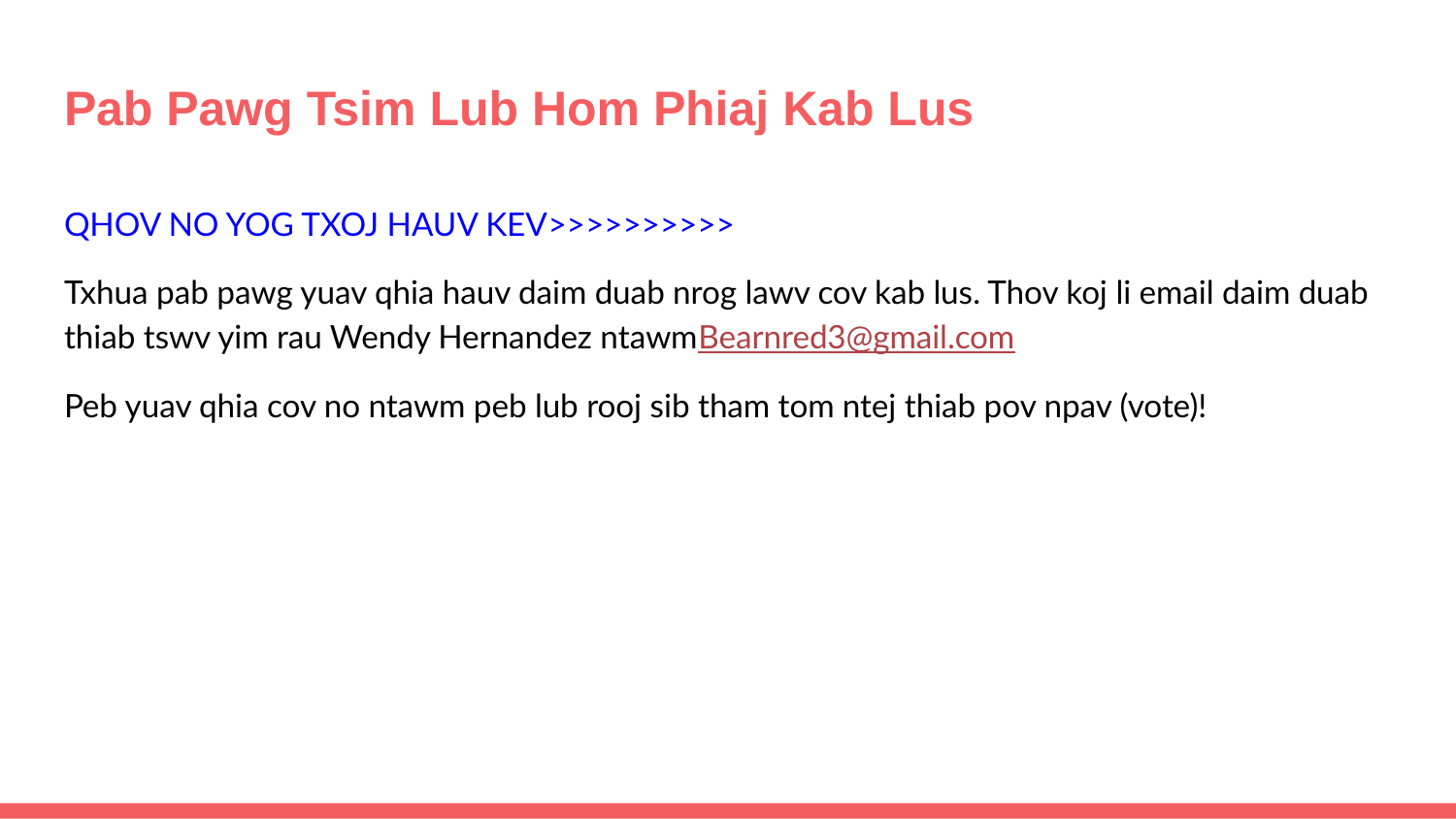

# Pab Pawg Tsim Lub Hom Phiaj Kab Lus
QHOV NO YOG TXOJ HAUV KEV>>>>>>>>>>
Txhua pab pawg yuav qhia hauv daim duab nrog lawv cov kab lus. Thov koj li email daim duab thiab tswv yim rau Wendy Hernandez ntawmBearnred3@gmail.com
Peb yuav qhia cov no ntawm peb lub rooj sib tham tom ntej thiab pov npav (vote)!